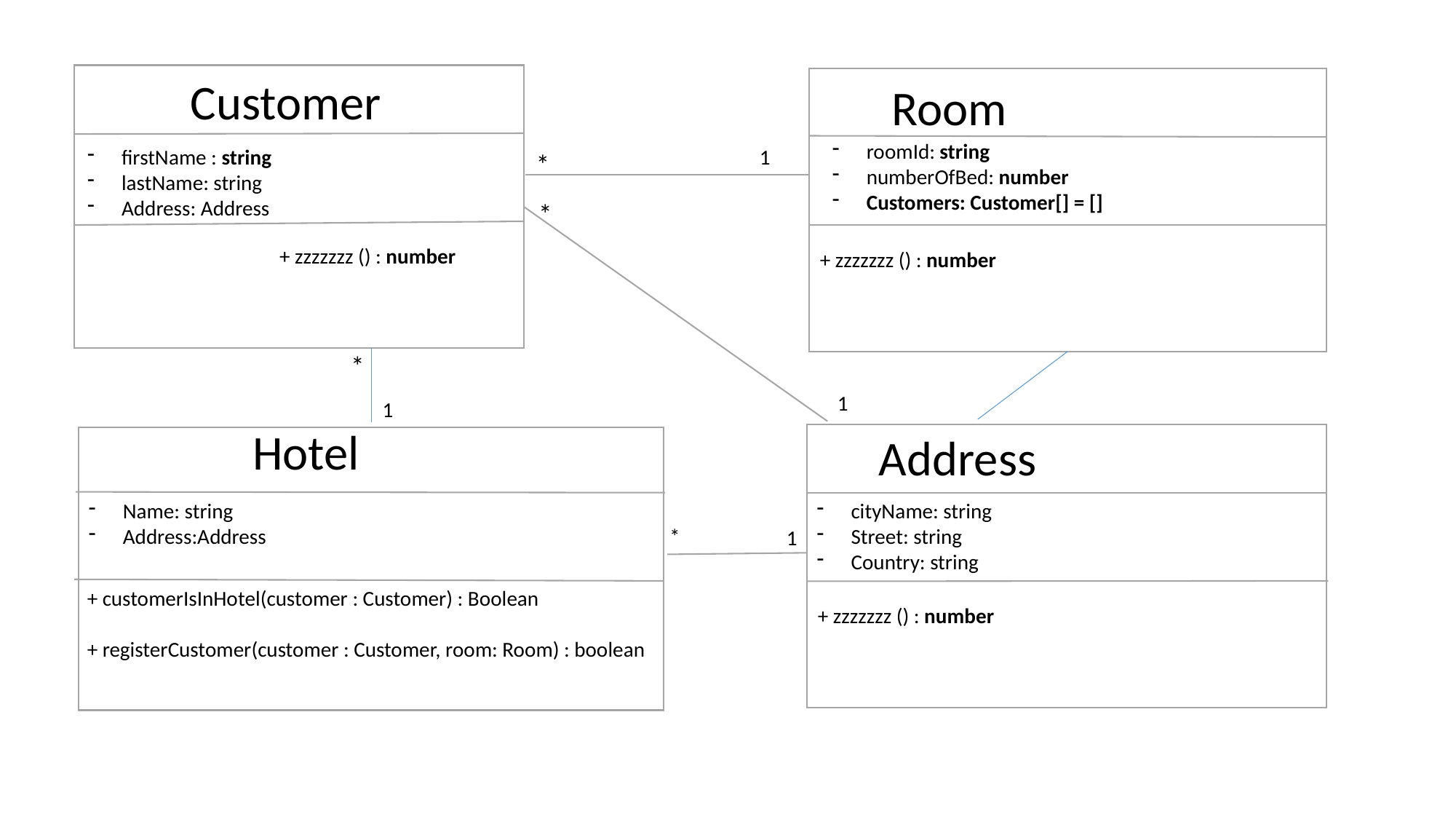

Customer

Room
roomId: string
numberOfBed: number
Customers: Customer[] = []
firstName : string
lastName: string
Address: Address
1
*
*
+ zzzzzzz () : number
+ zzzzzzz () : number
*
1
1
Hotel
Address

Name: string
Address:Address
cityName: string
Street: string
Country: string
*
1
+ customerIsInHotel(customer : Customer) : Boolean

+ registerCustomer(customer : Customer, room: Room) : boolean
+ zzzzzzz () : number